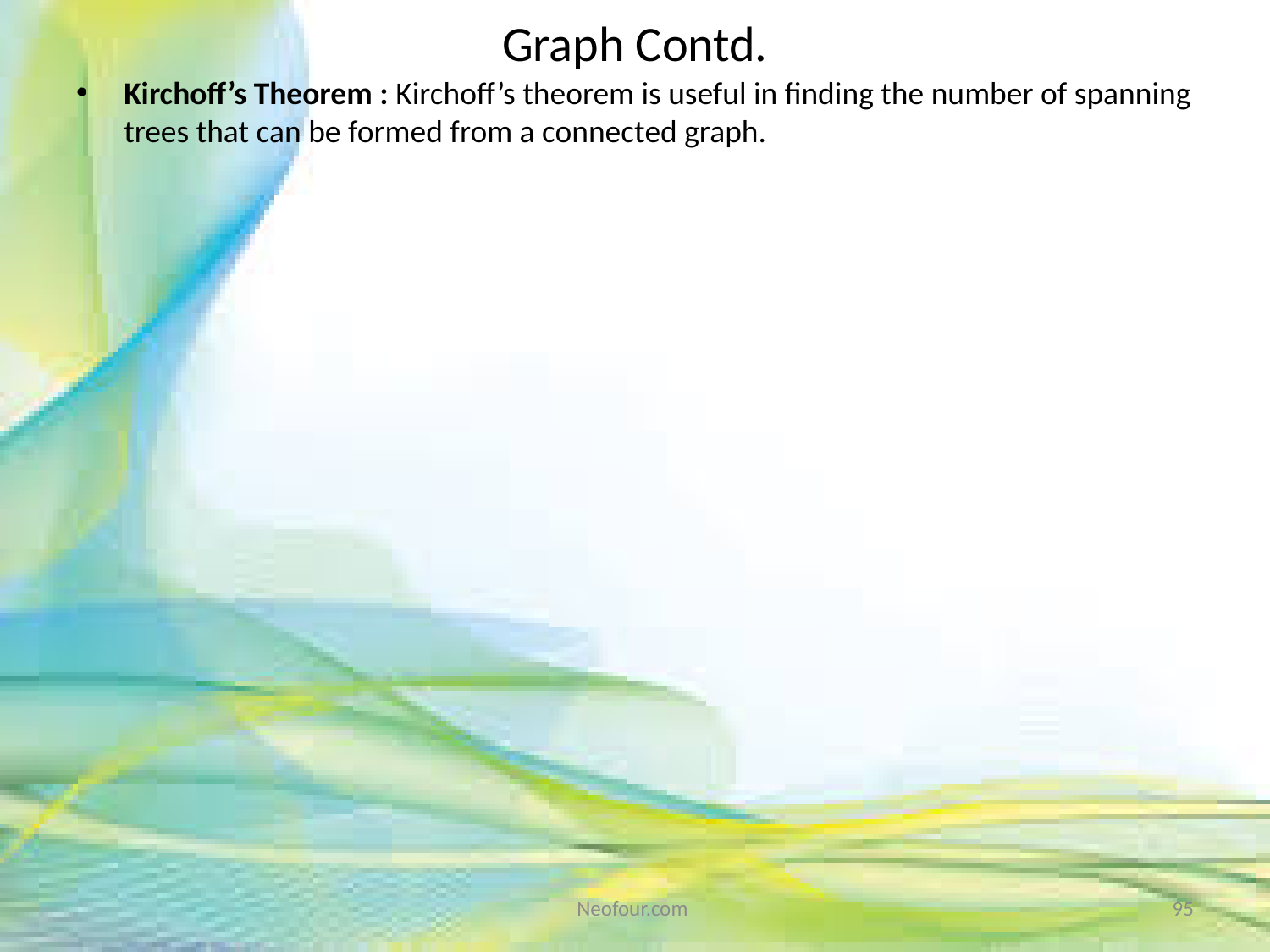

# Graph Contd.
Kirchoff’s Theorem : Kirchoff’s theorem is useful in finding the number of spanning trees that can be formed from a connected graph.

Neofour.com
95